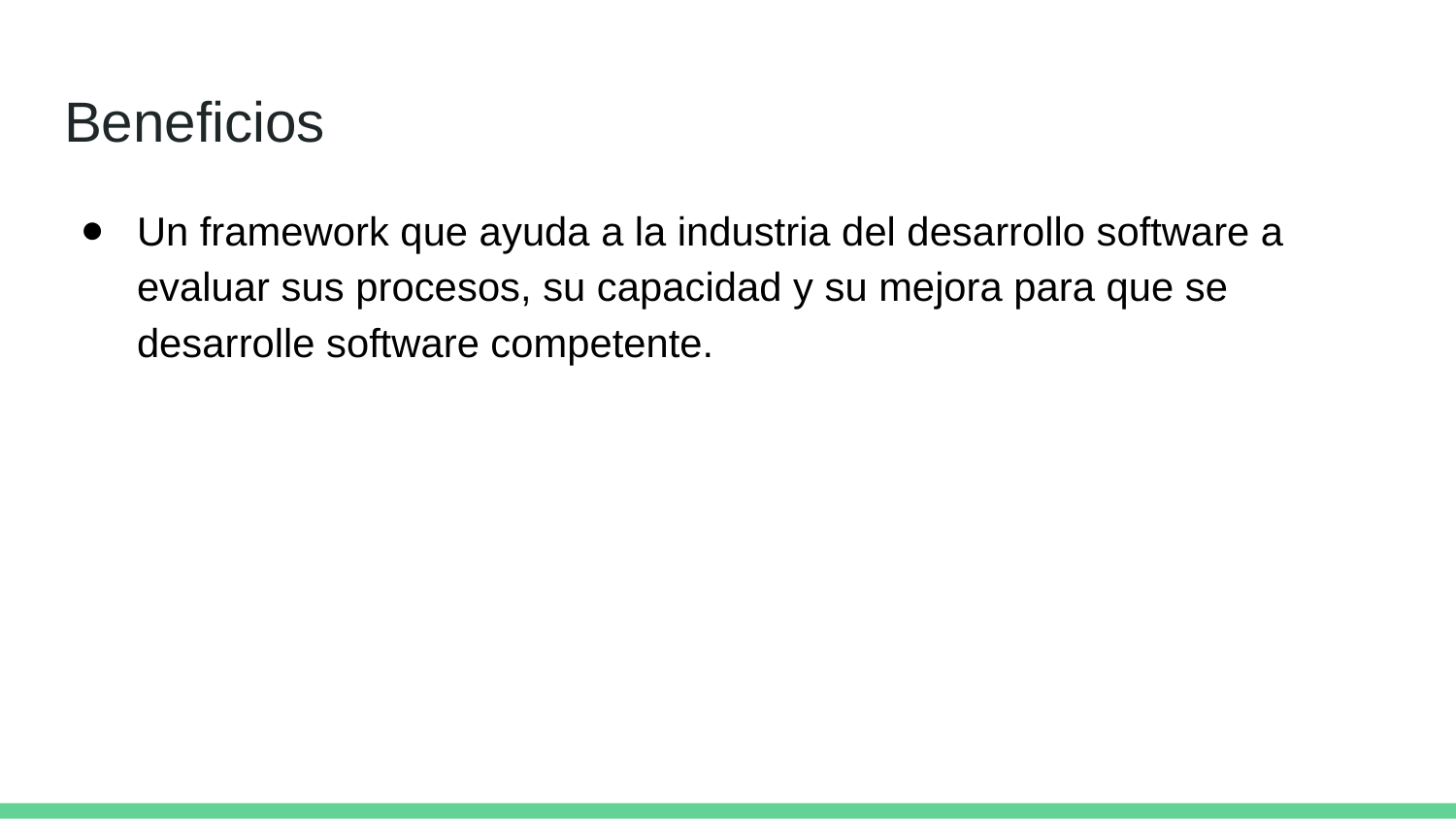

# Beneficios
Un framework que ayuda a la industria del desarrollo software a evaluar sus procesos, su capacidad y su mejora para que se desarrolle software competente.